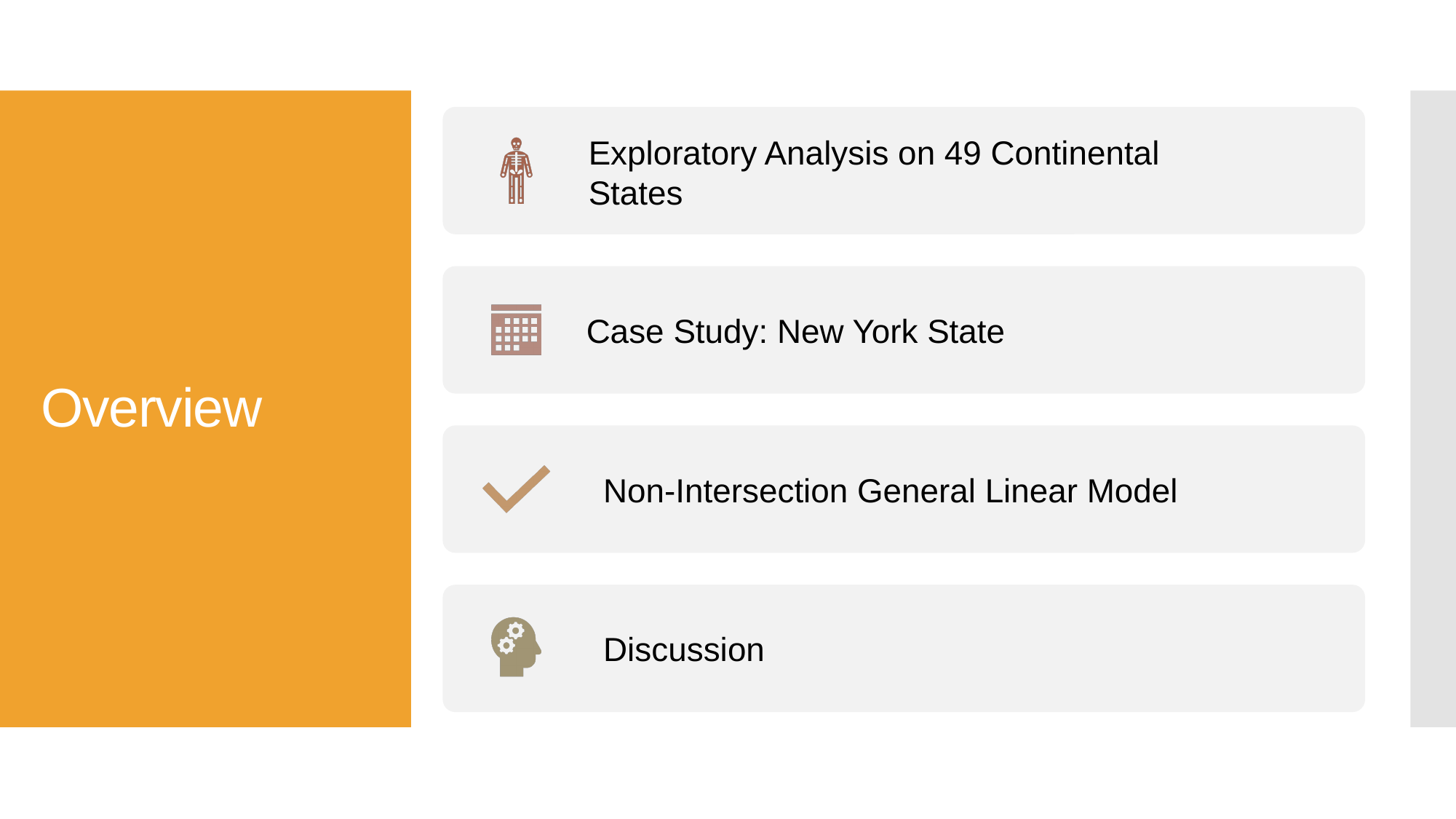

Exploratory Analysis on 49 Continental States

Case Study: New York State
Non-Intersection General Linear Model
Discussion
# Overview